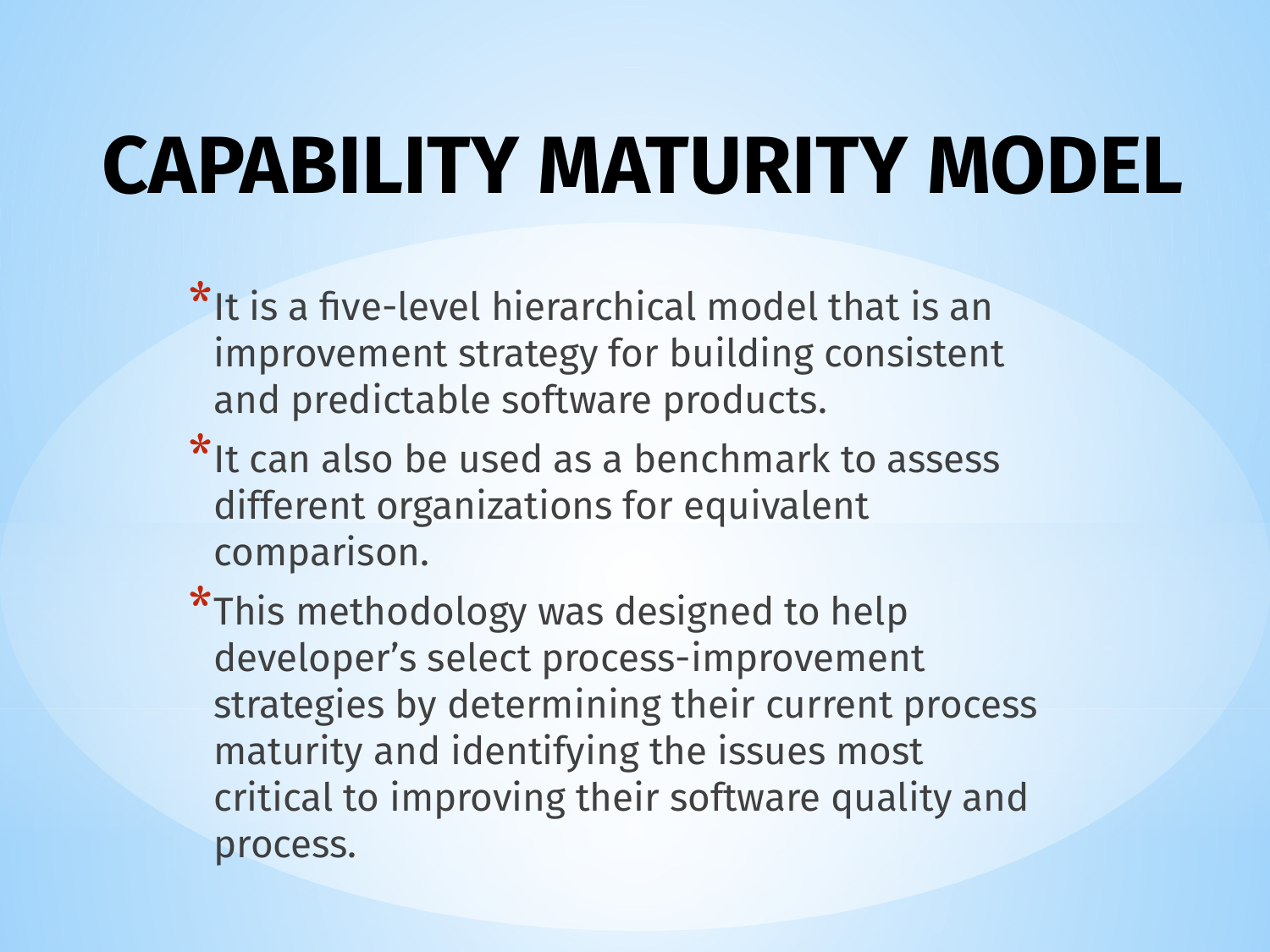

# CAPABILITY MATURITY MODEL
It is a five-level hierarchical model that is an improvement strategy for building consistent and predictable software products.
It can also be used as a benchmark to assess different organizations for equivalent comparison.
This methodology was designed to help developer’s select process-improvement strategies by determining their current process maturity and identifying the issues most critical to improving their software quality and process.